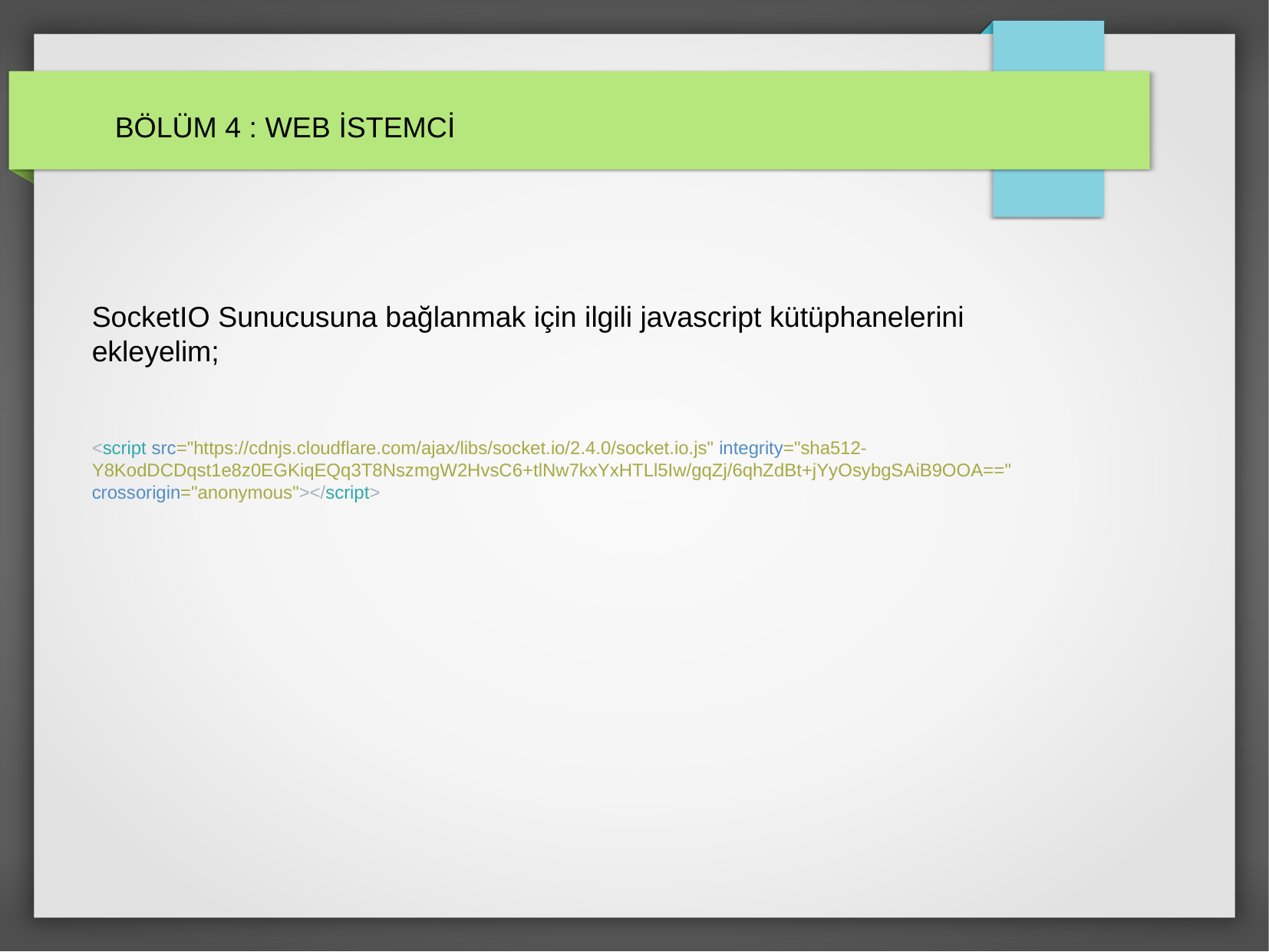

BÖLÜM 4 : WEB İSTEMCİ

SocketIO Sunucusuna bağlanmak için ilgili javascript kütüphanelerini ekleyelim;

<script src="https://cdnjs.cloudflare.com/ajax/libs/socket.io/2.4.0/socket.io.js" integrity="sha512-Y8KodDCDqst1e8z0EGKiqEQq3T8NszmgW2HvsC6+tlNw7kxYxHTLl5Iw/gqZj/6qhZdBt+jYyOsybgSAiB9OOA==" crossorigin="anonymous"></script>